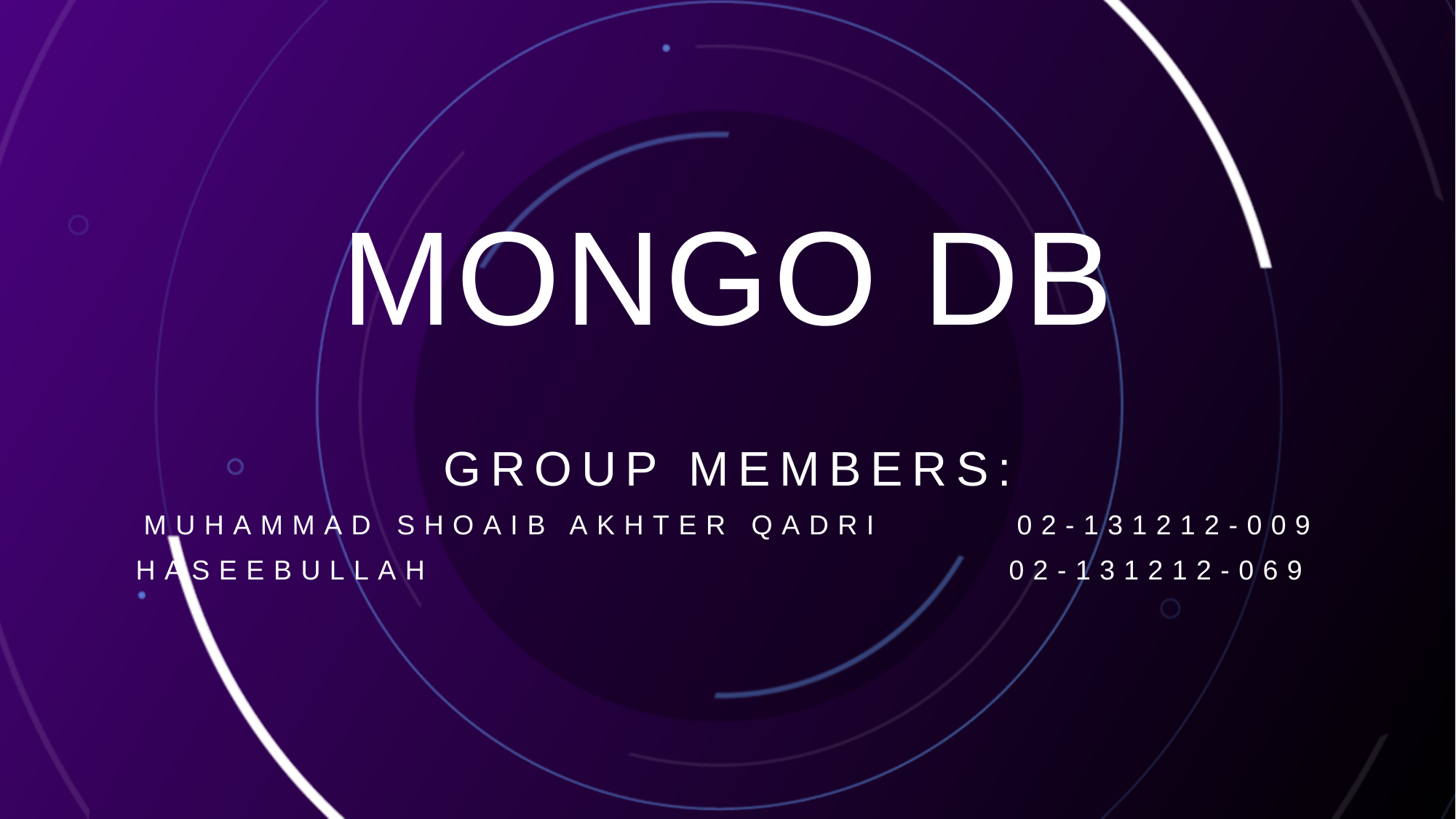

# Mongo db
Group Members:
Muhammad Shoaib Akhter Qadri        02-131212-009
Haseebullah  					02-131212-069